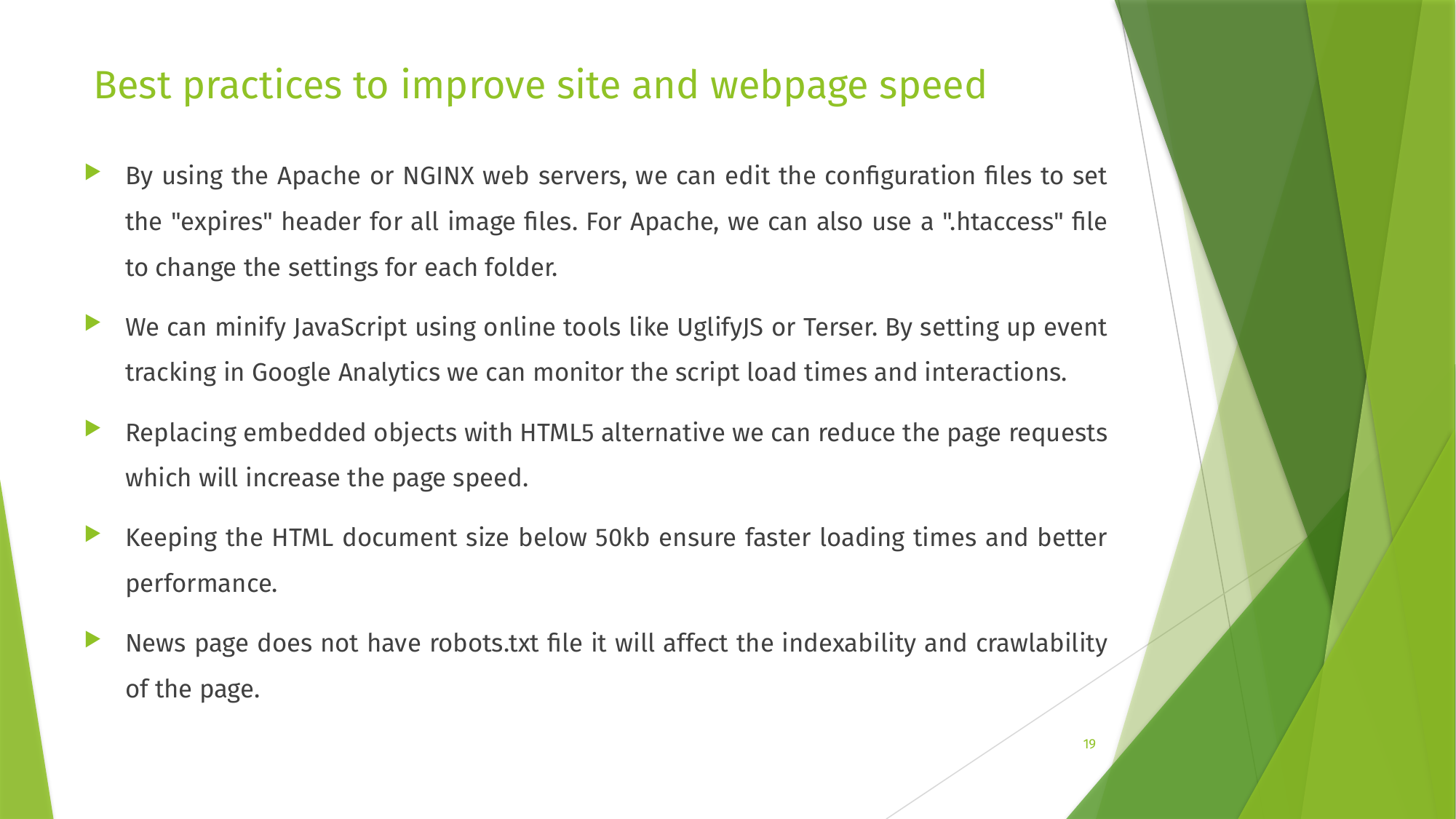

# Best practices to improve site and webpage speed
By using the Apache or NGINX web servers, we can edit the configuration files to set the "expires" header for all image files. For Apache, we can also use a ".htaccess" file to change the settings for each folder.
We can minify JavaScript using online tools like UglifyJS or Terser. By setting up event tracking in Google Analytics we can monitor the script load times and interactions.
Replacing embedded objects with HTML5 alternative we can reduce the page requests which will increase the page speed.
Keeping the HTML document size below 50kb ensure faster loading times and better performance.
News page does not have robots.txt file it will affect the indexability and crawlability of the page.

19